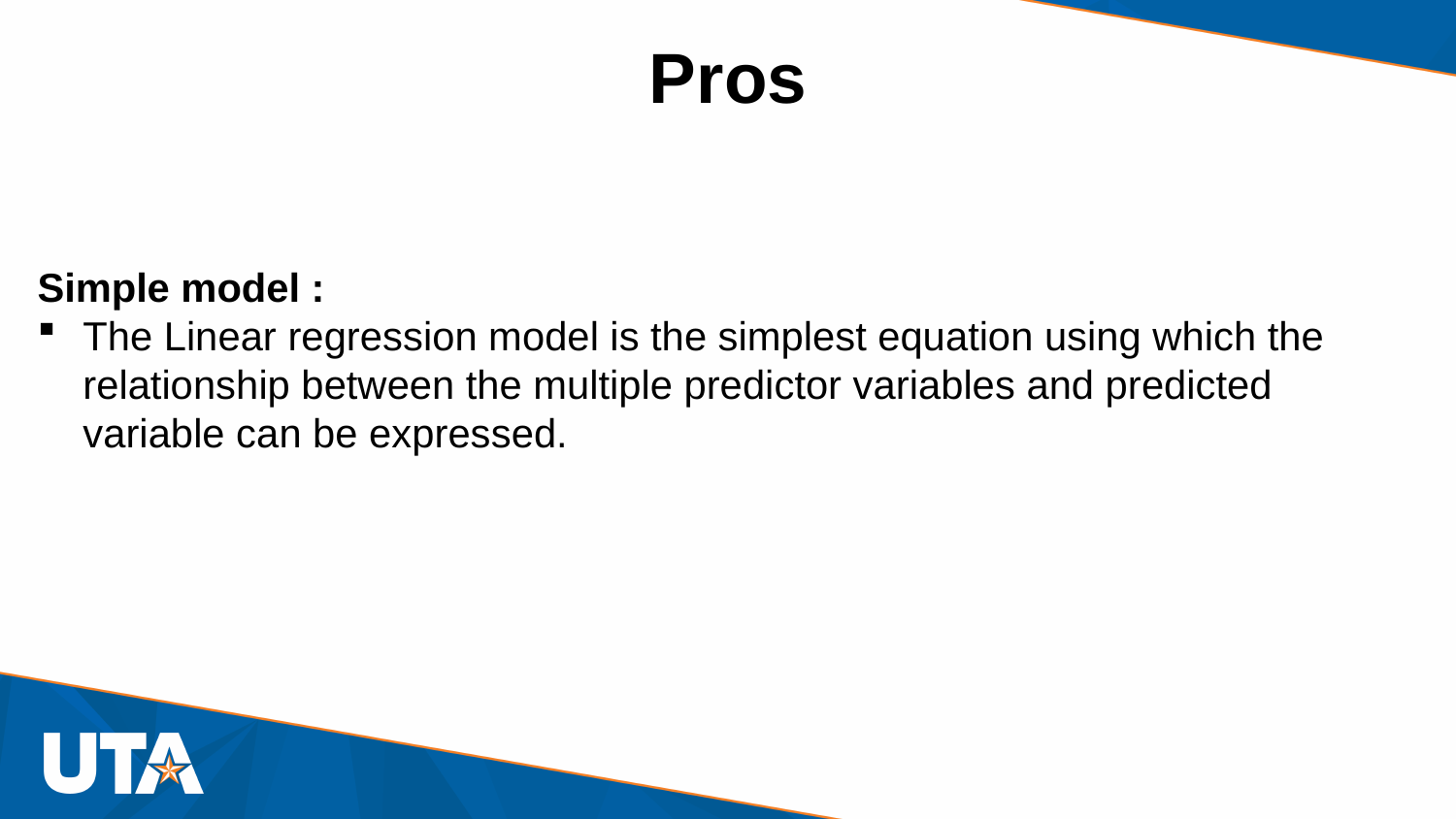

# Pros
Simple model :
The Linear regression model is the simplest equation using which the relationship between the multiple predictor variables and predicted variable can be expressed.